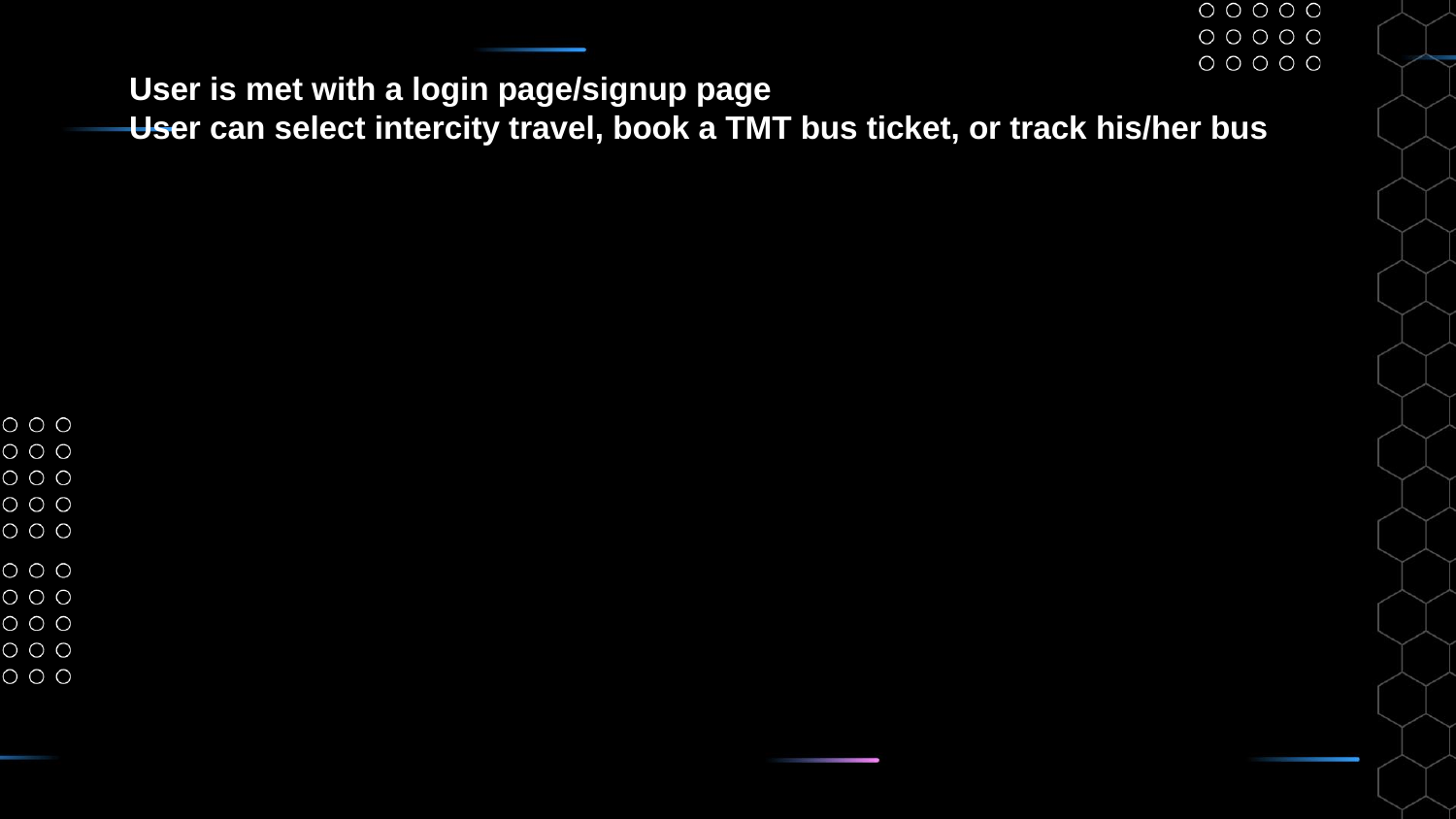

# User is met with a login page/signup page User can select intercity travel, book a TMT bus ticket, or track his/her bus